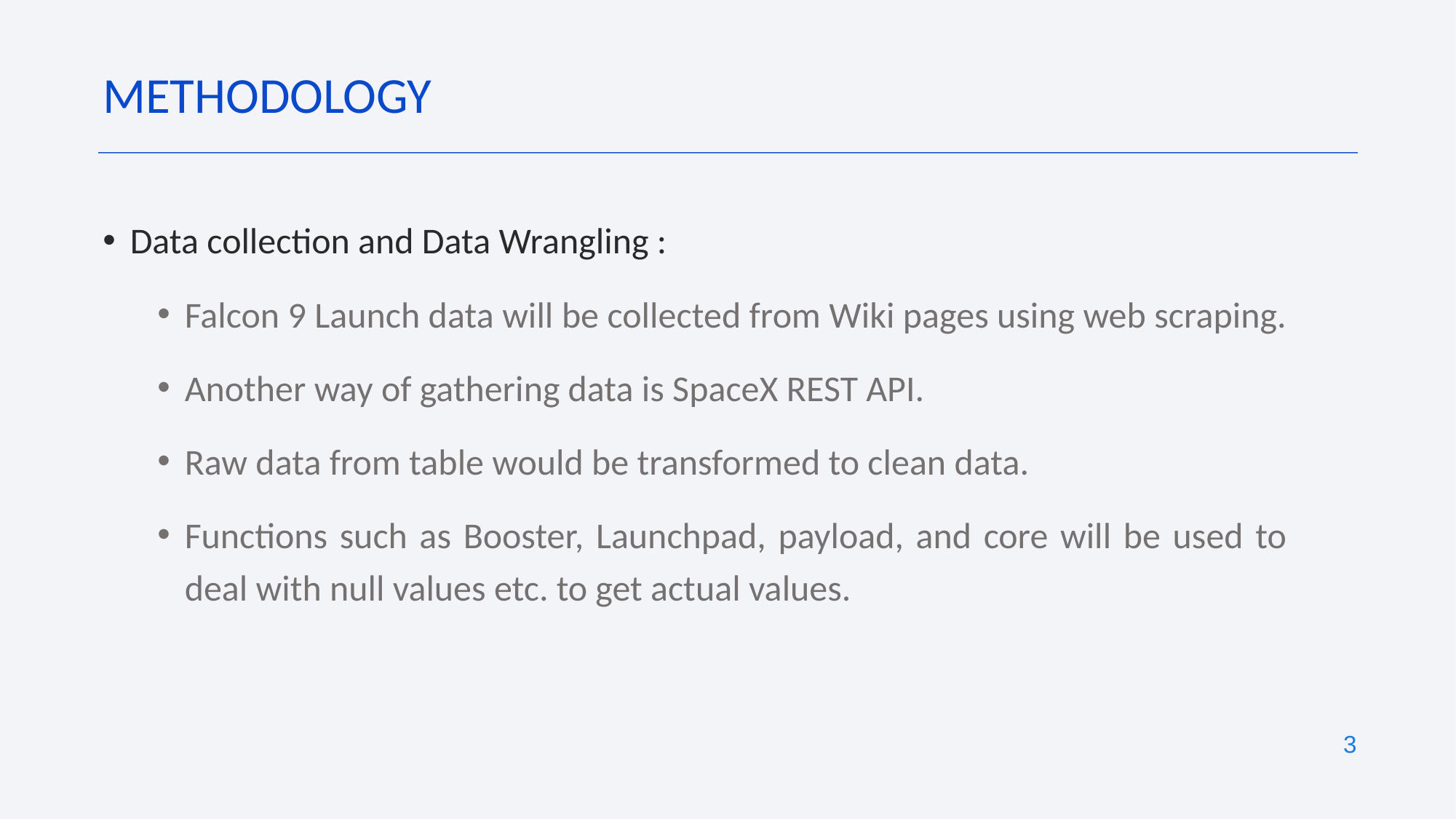

METHODOLOGY

Data collection and Data Wrangling :
Falcon 9 Launch data will be collected from Wiki pages using web scraping.
Another way of gathering data is SpaceX REST API.
Raw data from table would be transformed to clean data.
Functions such as Booster, Launchpad, payload, and core will be used to deal with null values etc. to get actual values.

3